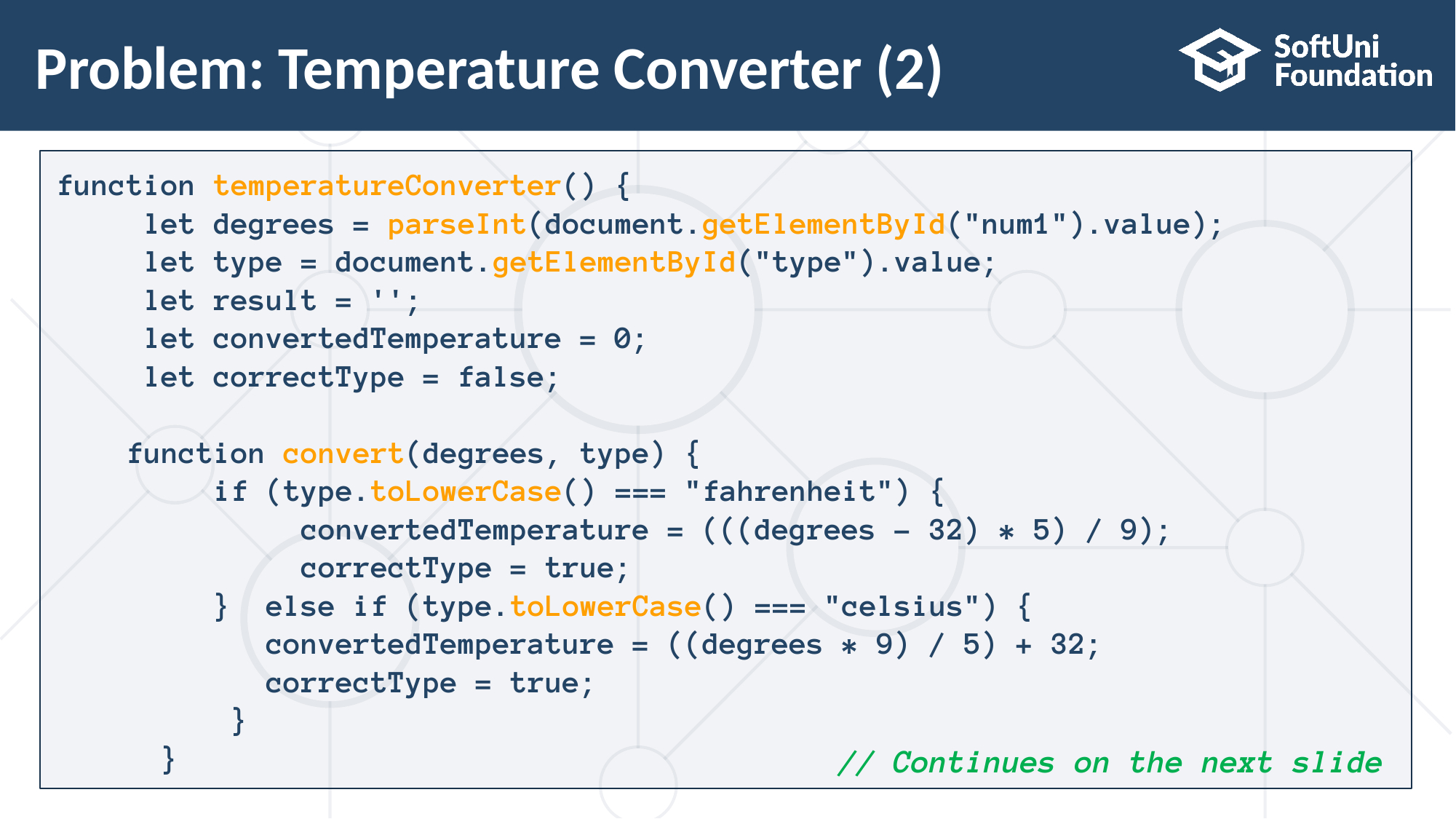

# Problem: Temperature Converter (2)
function temperatureConverter() {
     let degrees = parseInt(document.getElementById("num1").value);
     let type = document.getElementById("type").value;
     let result = '';
     let convertedTemperature = 0;
     let correctType = false;
    function convert(degrees, type) {
         if (type.toLowerCase() === "fahrenheit") {
              convertedTemperature = (((degrees - 32) * 5) / 9);
              correctType = true;
         }  else if (type.toLowerCase() === "celsius") {
            convertedTemperature = ((degrees * 9) / 5) + 32;
            correctType = true;
          }
      }
 // Continues on the next slide